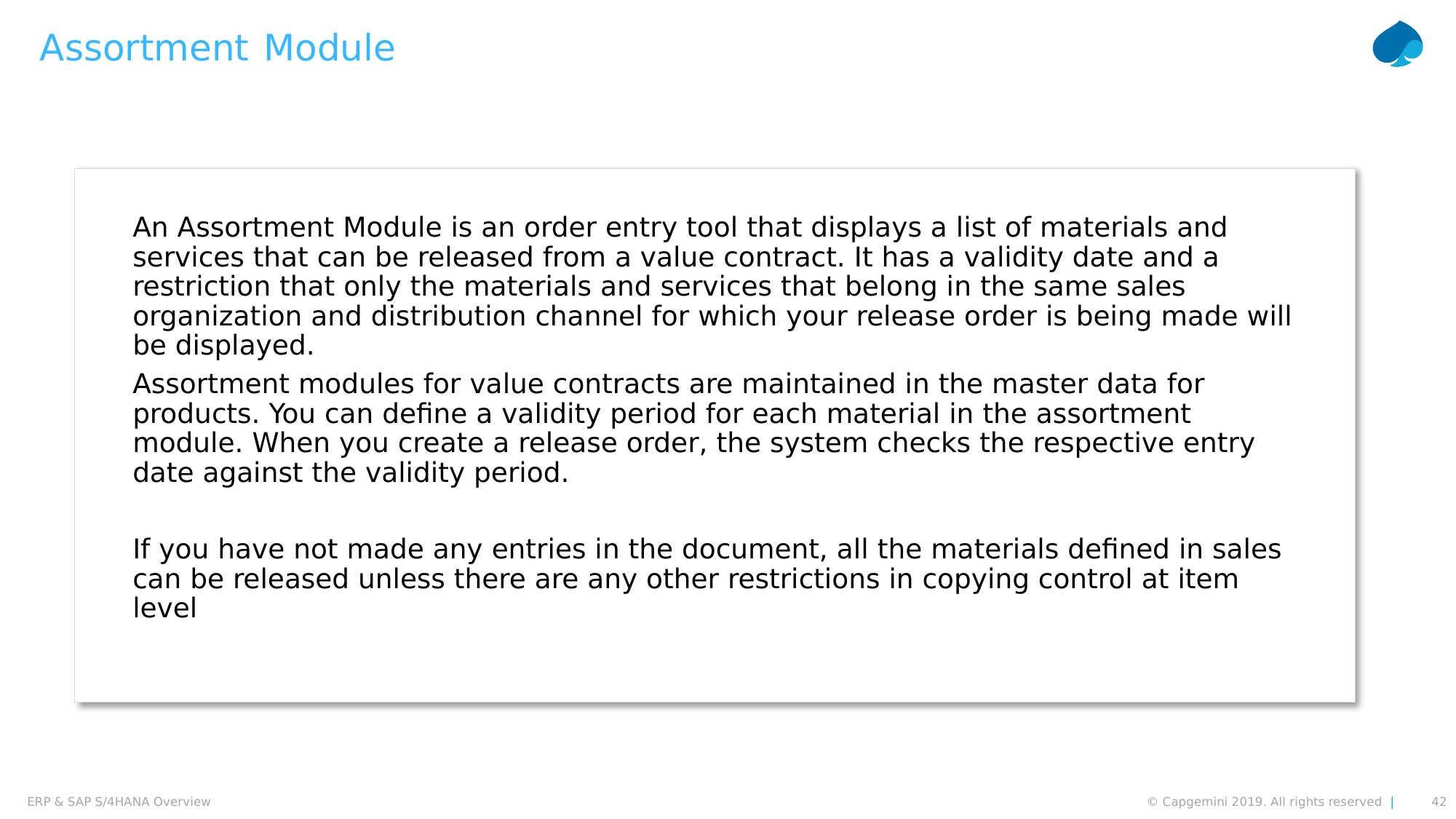

# Assortment Module

An Assortment Module is an order entry tool that displays a list of materials and services that can be released from a value contract. It has a validity date and a restriction that only the materials and services that belong in the same sales organization and distribution channel for which your release order is being made will be displayed.
Assortment modules for value contracts are maintained in the master data for products. You can define a validity period for each material in the assortment module. When you create a release order, the system checks the respective entry date against the validity period.

If you have not made any entries in the document, all the materials defined in sales can be released unless there are any other restrictions in copying control at item level